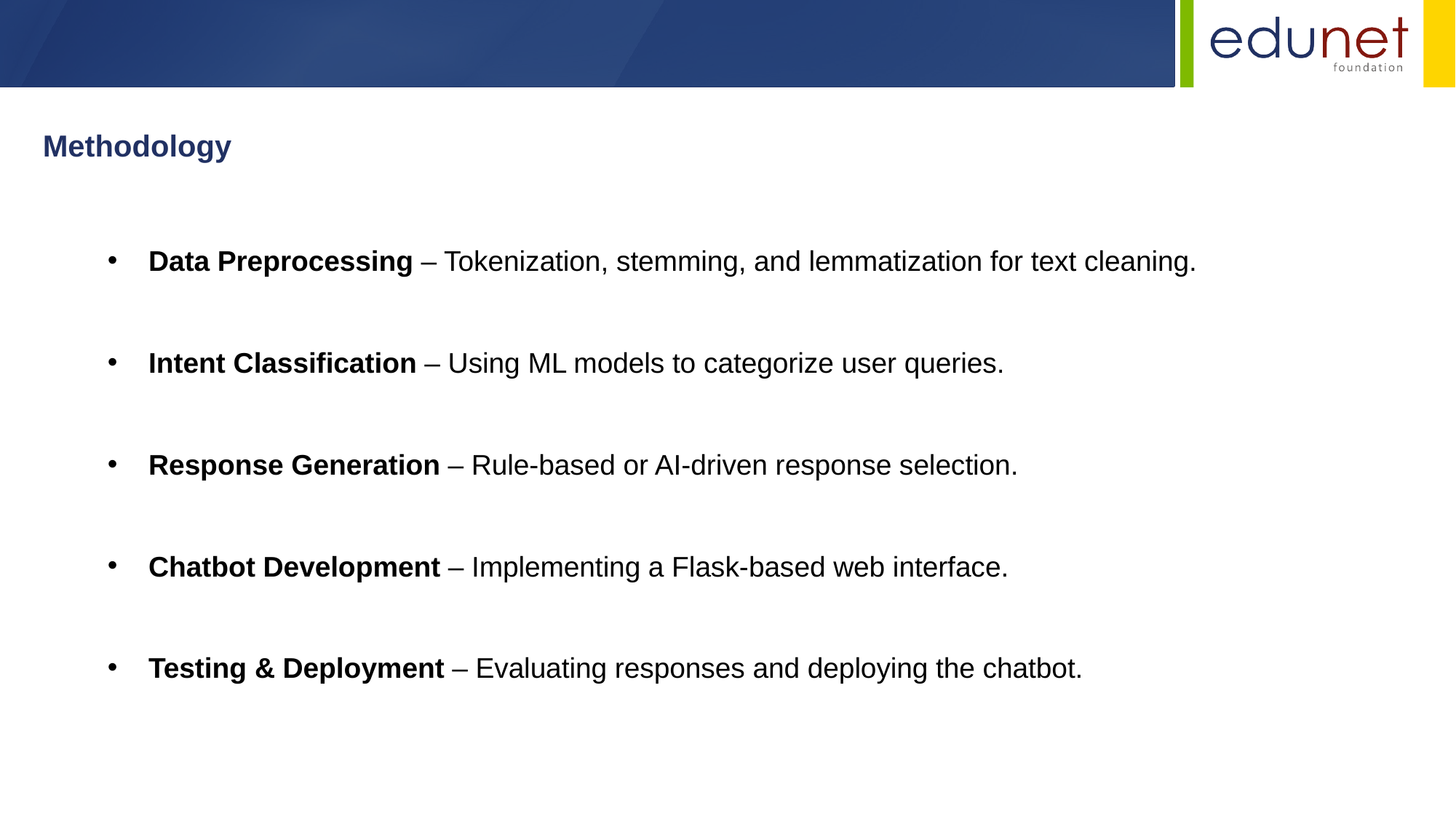

Methodology
Data Preprocessing – Tokenization, stemming, and lemmatization for text cleaning.

Intent Classification – Using ML models to categorize user queries.

Response Generation – Rule-based or AI-driven response selection.

Chatbot Development – Implementing a Flask-based web interface.

Testing & Deployment – Evaluating responses and deploying the chatbot.